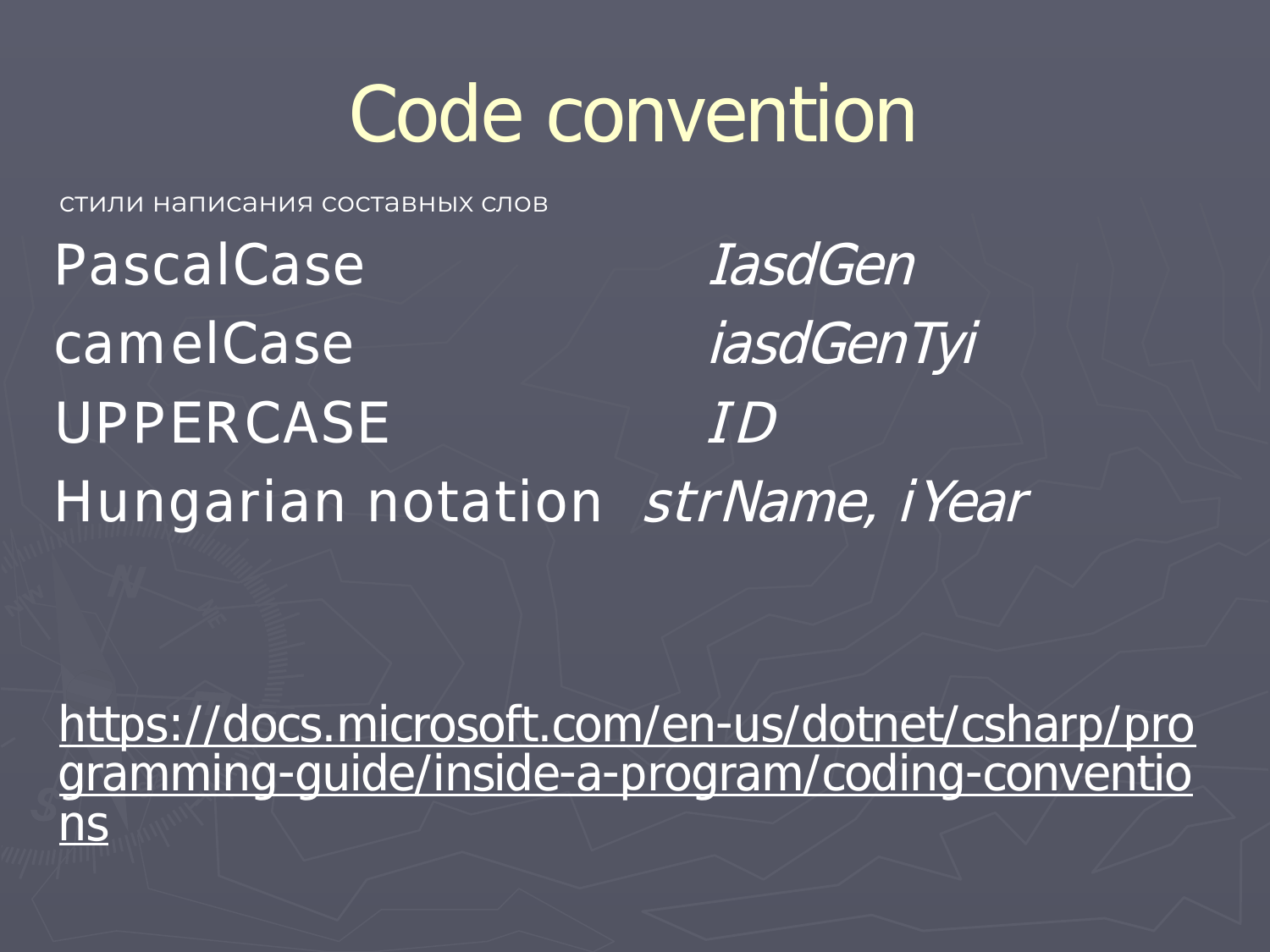

# Code convention
стили написания составных слов
PascalCasе     		 IasdGen
camelCasе 	 		 iasdGenTyi
UPPERCASE     		 ID
Hungarian notation  strName, iYear
https://docs.microsoft.com/en-us/dotnet/csharp/programming-guide/inside-a-program/coding-conventions